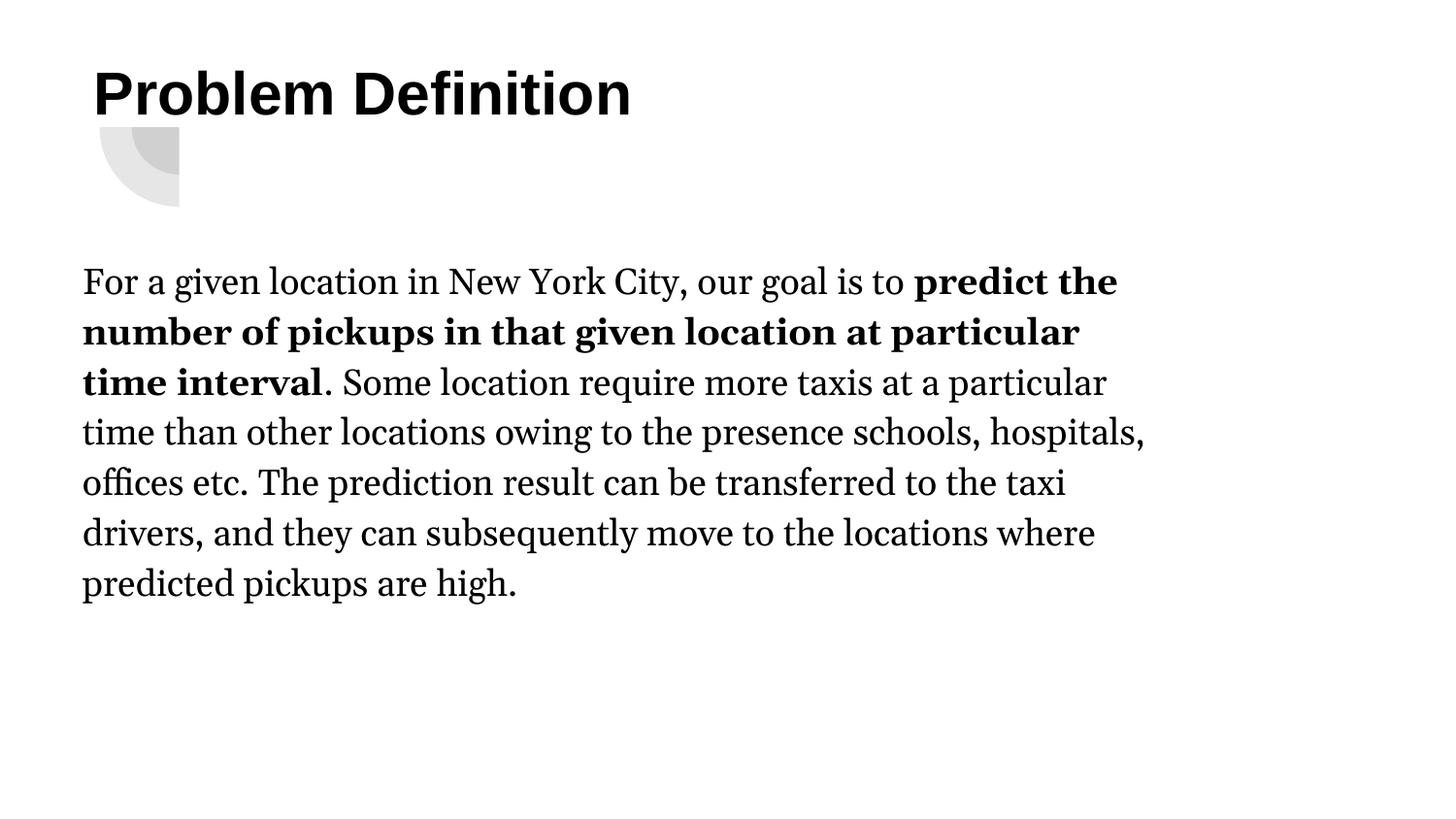

# Problem Definition
For a given location in New York City, our goal is to predict the number of pickups in that given location at particular time interval. Some location require more taxis at a particular time than other locations owing to the presence schools, hospitals, offices etc. The prediction result can be transferred to the taxi drivers, and they can subsequently move to the locations where predicted pickups are high.